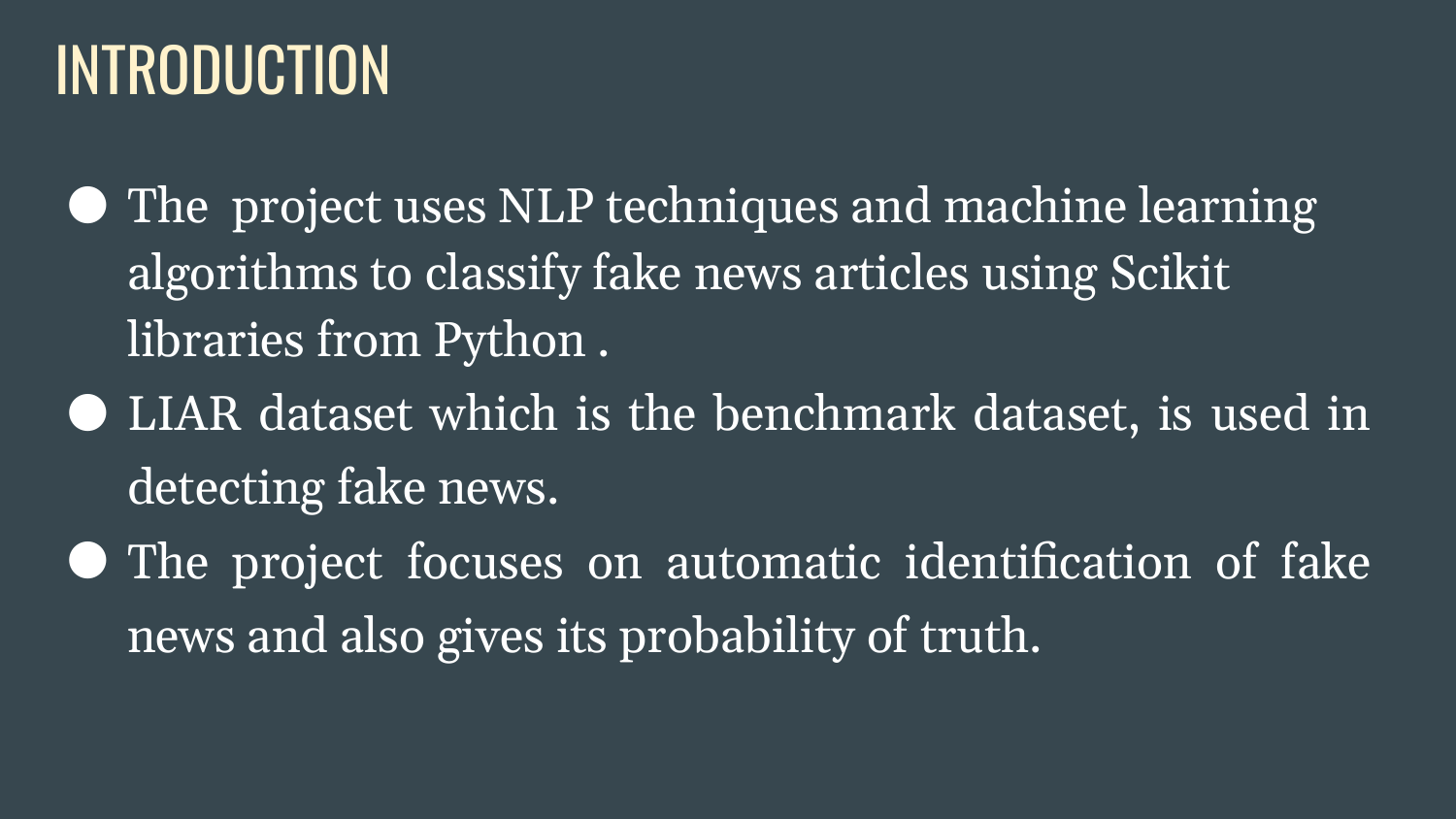

# INTRODUCTION

The  project uses NLP techniques and machine learning algorithms to classify fake news articles using Scikit libraries from Python .
LIAR dataset which is the benchmark dataset, is used in detecting fake news.
The project focuses on automatic identification of fake news and also gives its probability of truth.